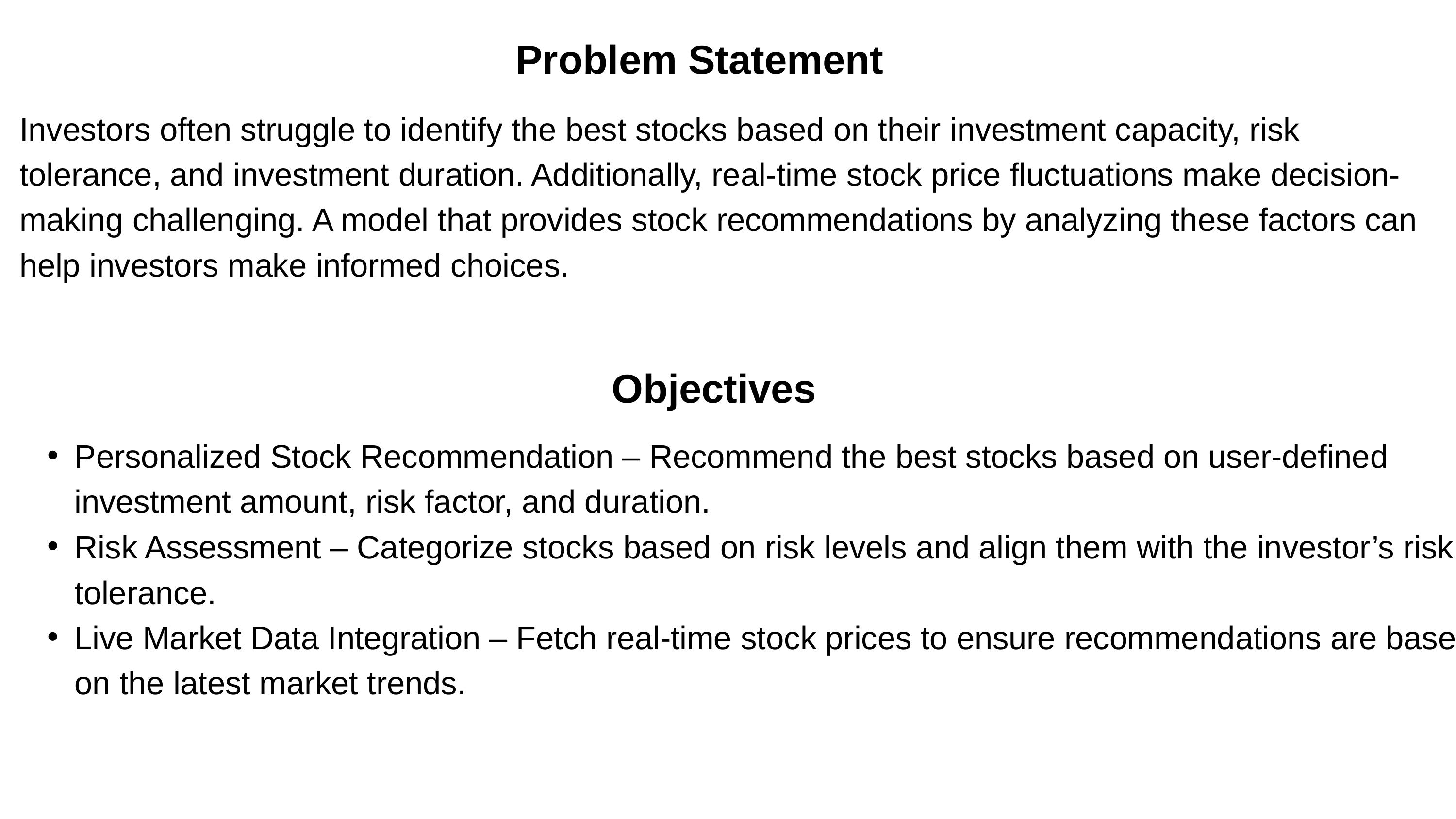

Problem Statement
Investors often struggle to identify the best stocks based on their investment capacity, risk tolerance, and investment duration. Additionally, real-time stock price fluctuations make decision-making challenging. A model that provides stock recommendations by analyzing these factors can help investors make informed choices.
Objectives
Personalized Stock Recommendation – Recommend the best stocks based on user-defined investment amount, risk factor, and duration.
Risk Assessment – Categorize stocks based on risk levels and align them with the investor’s risk tolerance.
Live Market Data Integration – Fetch real-time stock prices to ensure recommendations are based on the latest market trends.